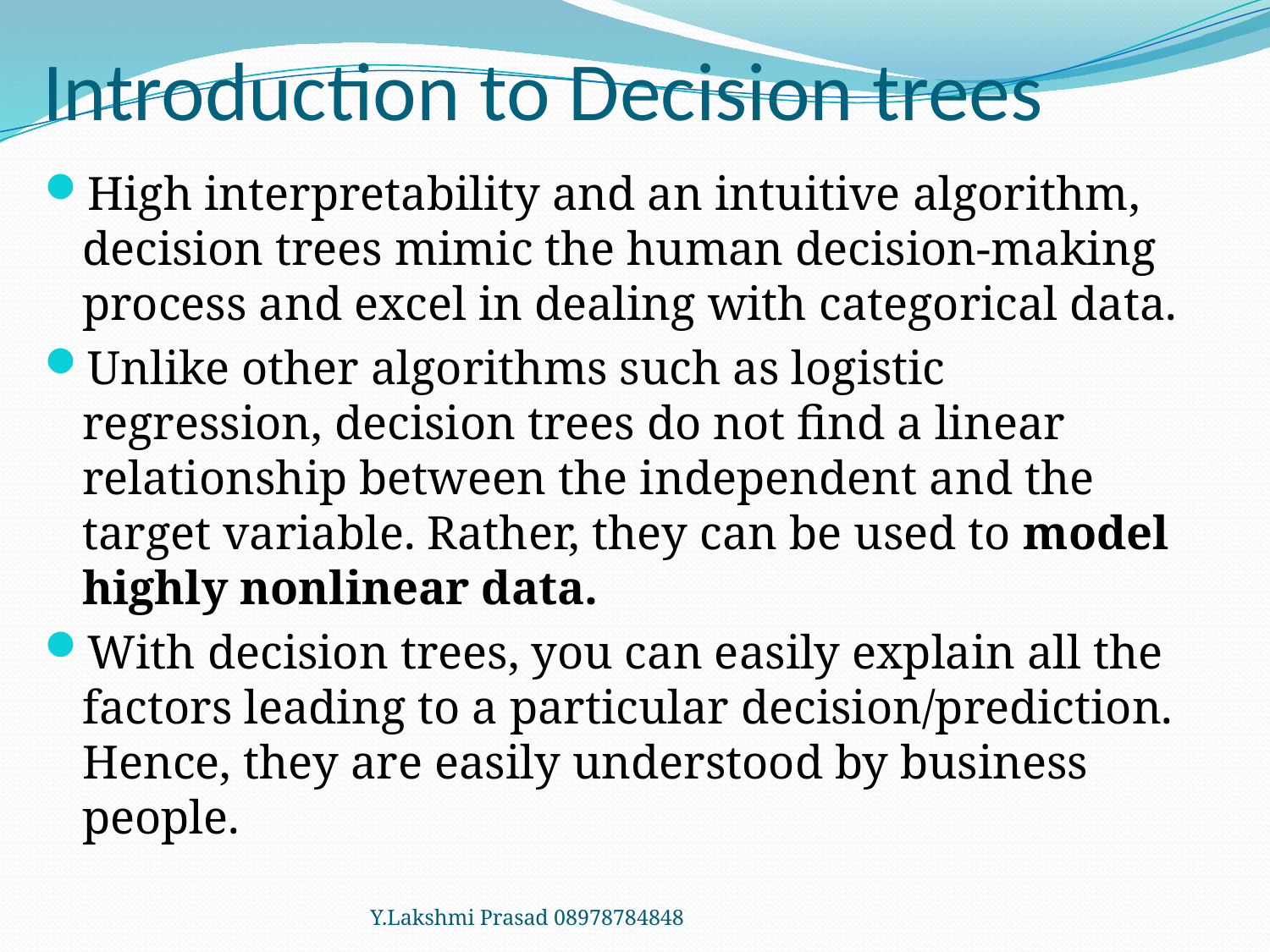

# Introduction to Decision trees
High interpretability and an intuitive algorithm, decision trees mimic the human decision-making process and excel in dealing with categorical data.
Unlike other algorithms such as logistic regression, decision trees do not find a linear relationship between the independent and the target variable. Rather, they can be used to model highly nonlinear data.
With decision trees, you can easily explain all the factors leading to a particular decision/prediction. Hence, they are easily understood by business people.
Y.Lakshmi Prasad 08978784848